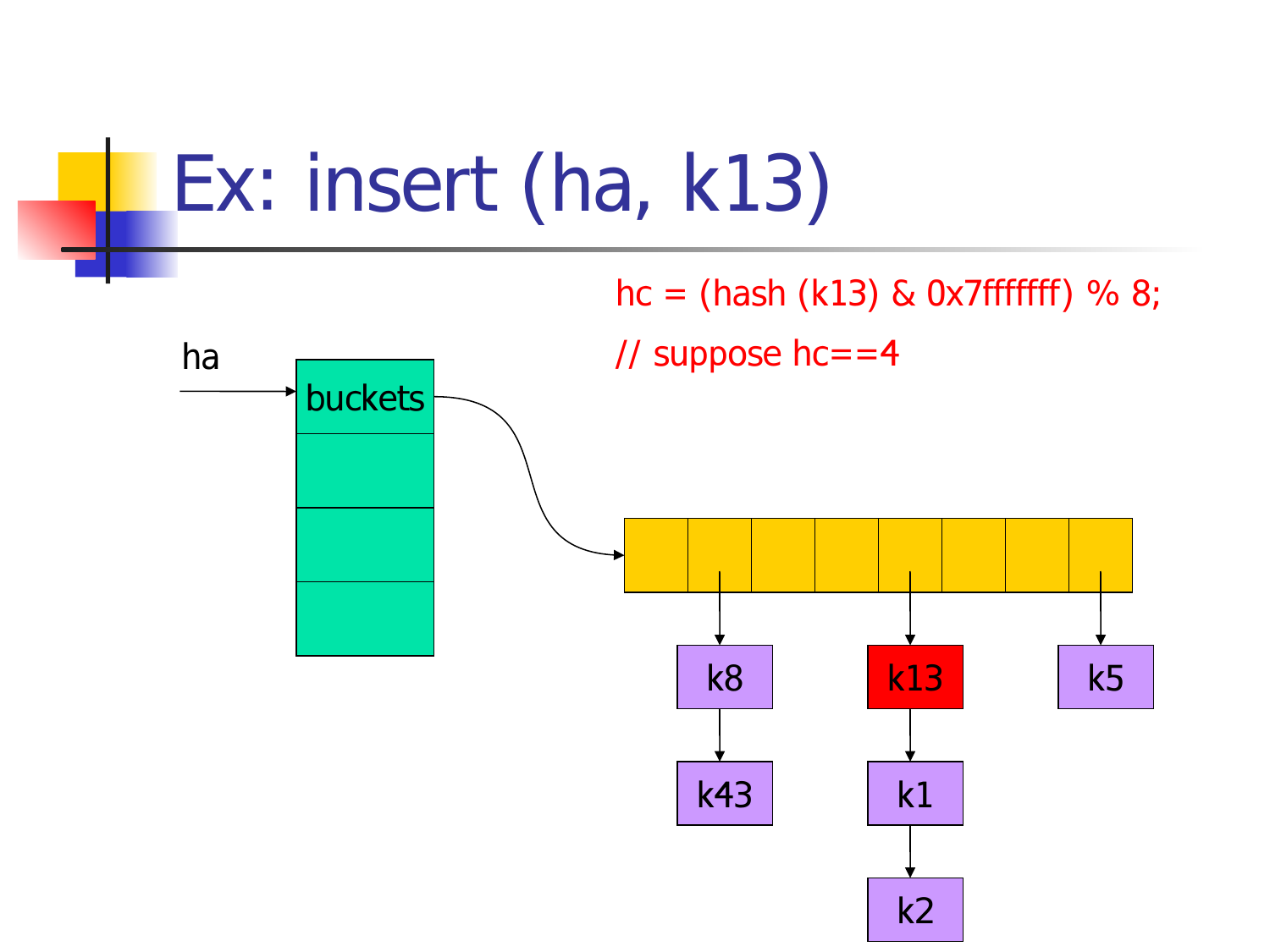

# Ex: insert (ha, k13)
hc = (hash (k13) & 0x7fffffff) % 8;
// suppose hc==4

ha
buckets

k8
k13
k5

k43
k1

k2